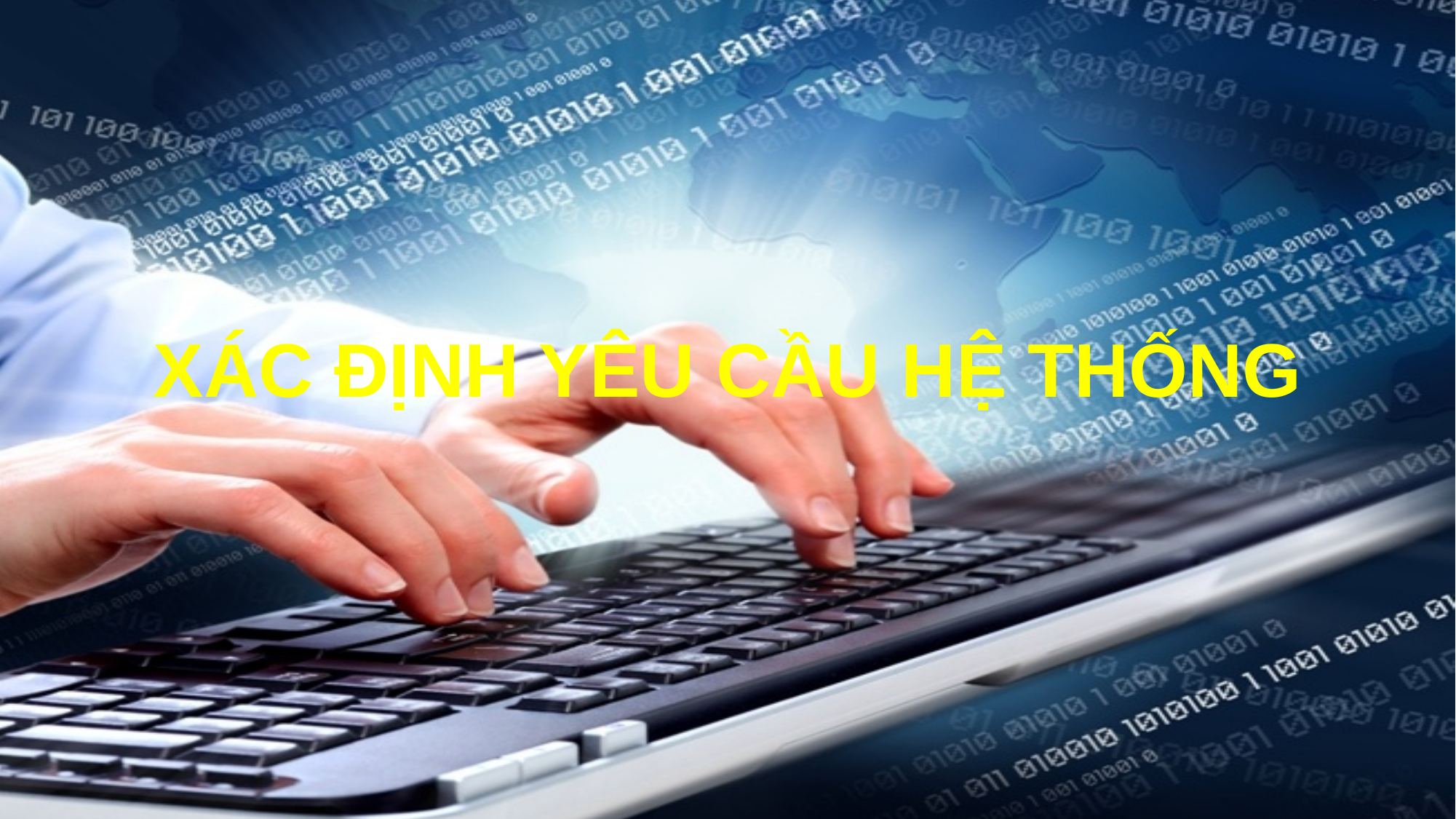

# XÁC ĐỊNH YÊU CẦU HỆ THỐNG